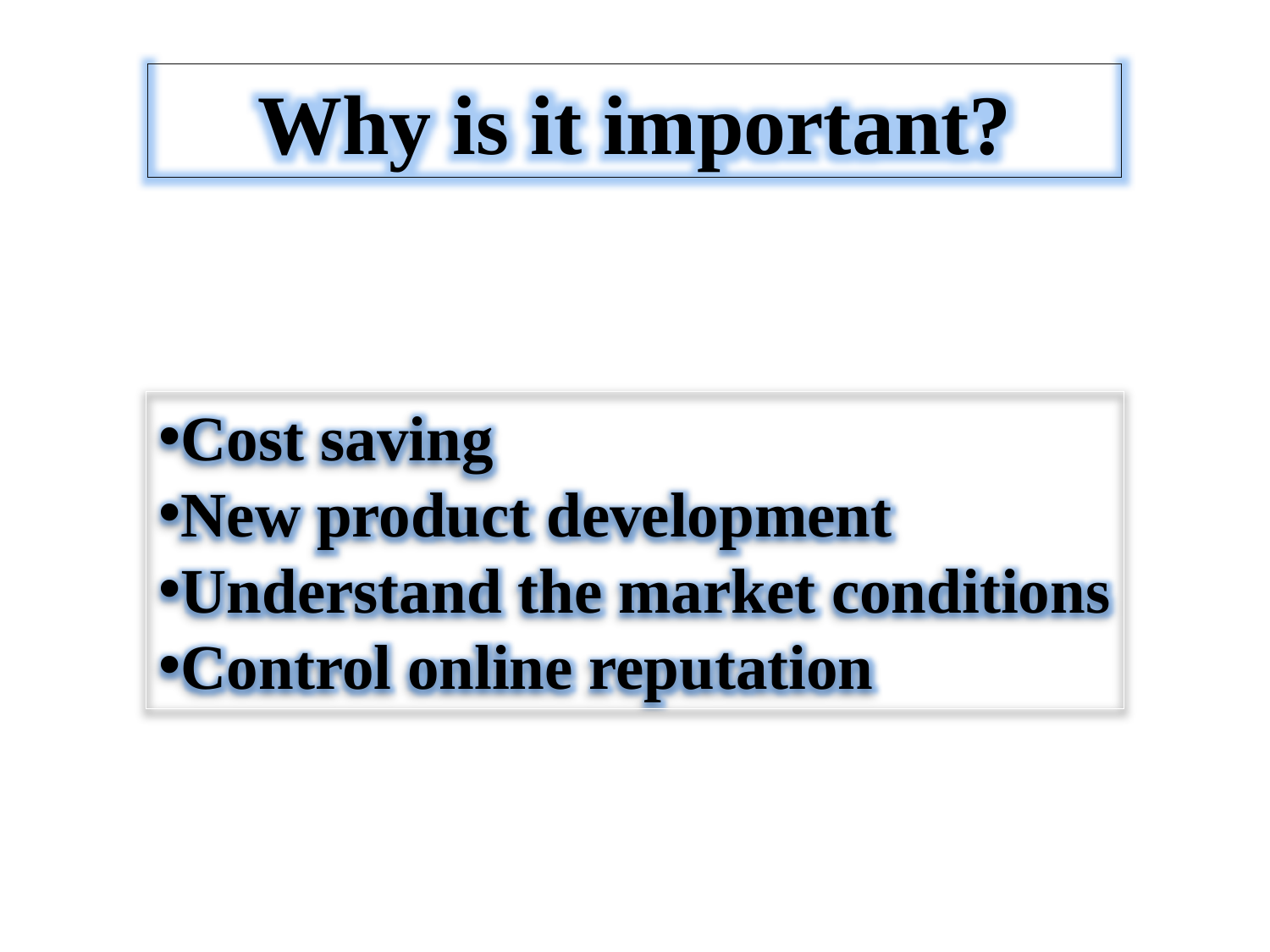

Why is it important?
Cost saving
New product development
Understand the market conditions
Control online reputation